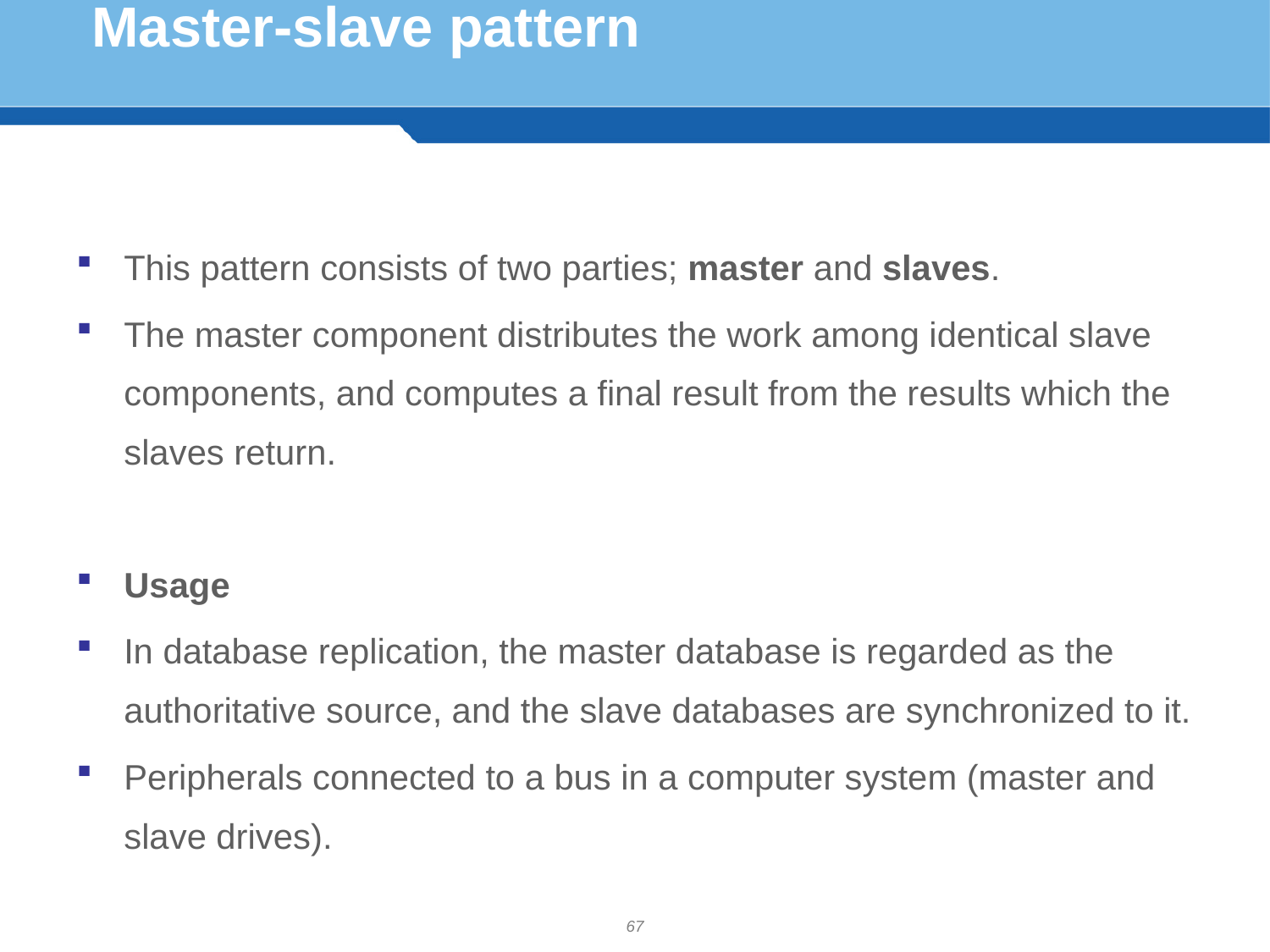

# Master-slave pattern
This pattern consists of two parties; master and slaves.
The master component distributes the work among identical slave components, and computes a final result from the results which the slaves return.

Usage
In database replication, the master database is regarded as the authoritative source, and the slave databases are synchronized to it.
Peripherals connected to a bus in a computer system (master and slave drives).

67